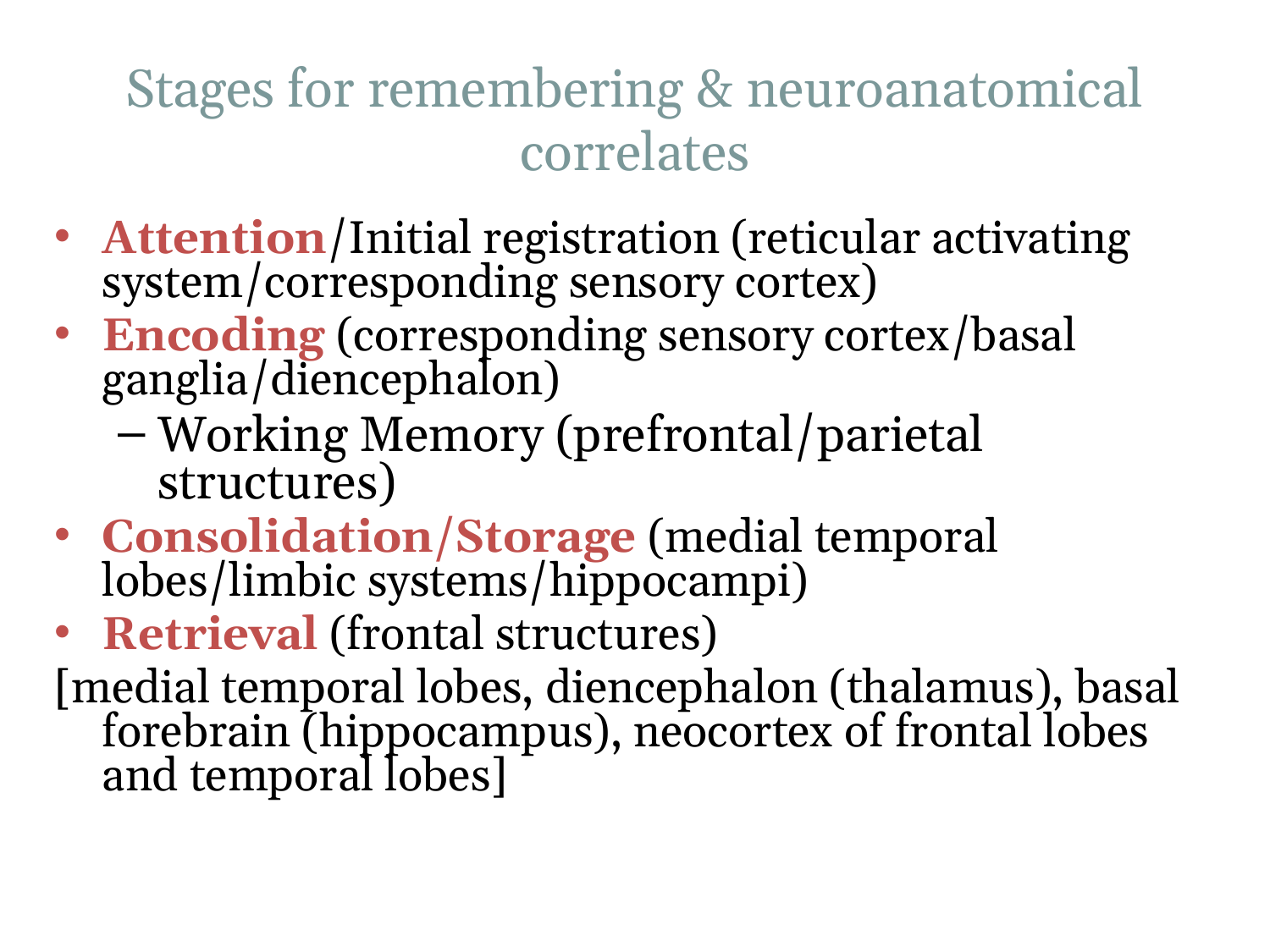

# Stages for remembering & neuroanatomical correlates
Attention/Initial registration (reticular activating system/corresponding sensory cortex)
Encoding (corresponding sensory cortex/basal ganglia/diencephalon)
Working Memory (prefrontal/parietal structures)
Consolidation/Storage (medial temporal lobes/limbic systems/hippocampi)
Retrieval (frontal structures)
[medial temporal lobes, diencephalon (thalamus), basal forebrain (hippocampus), neocortex of frontal lobes and temporal lobes]